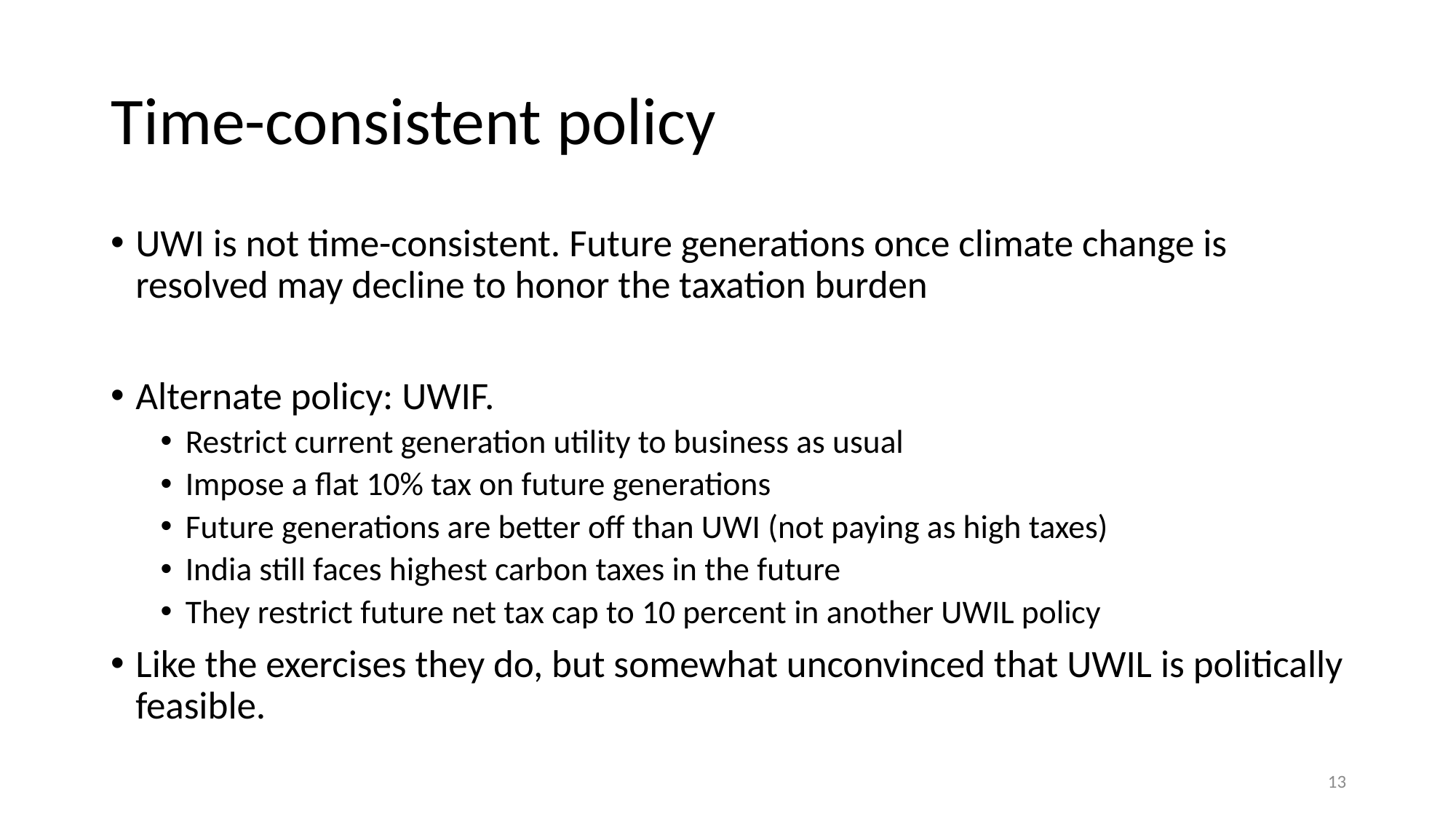

# Time-consistent policy
UWI is not time-consistent. Future generations once climate change is resolved may decline to honor the taxation burden

Alternate policy: UWIF.
Restrict current generation utility to business as usual
Impose a flat 10% tax on future generations
Future generations are better off than UWI (not paying as high taxes)
India still faces highest carbon taxes in the future
They restrict future net tax cap to 10 percent in another UWIL policy
Like the exercises they do, but somewhat unconvinced that UWIL is politically feasible.
13